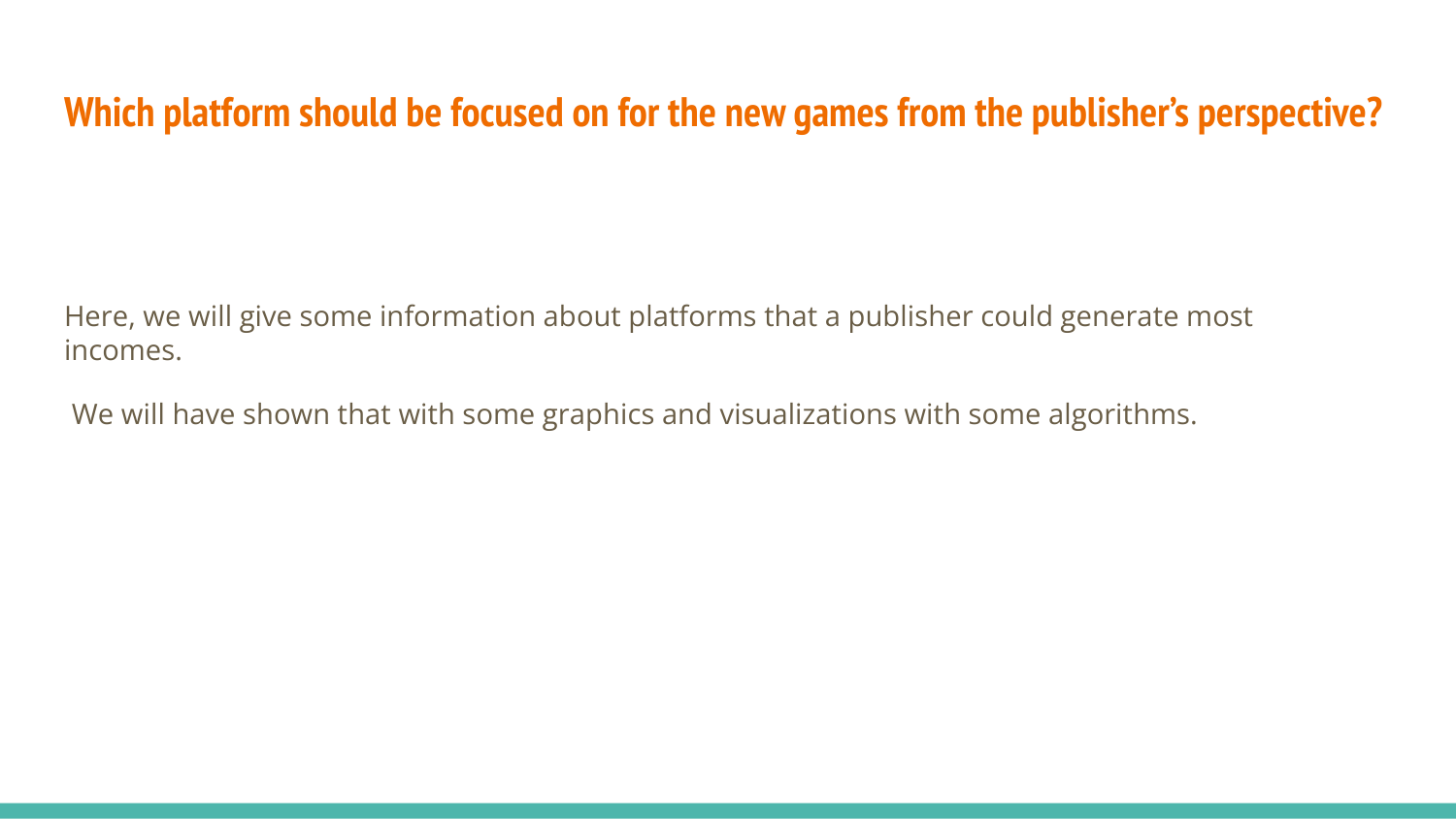

# Which platform should be focused on for the new games from the publisher’s perspective?

Here, we will give some information about platforms that a publisher could generate most incomes.
We will have shown that with some graphics and visualizations with some algorithms.